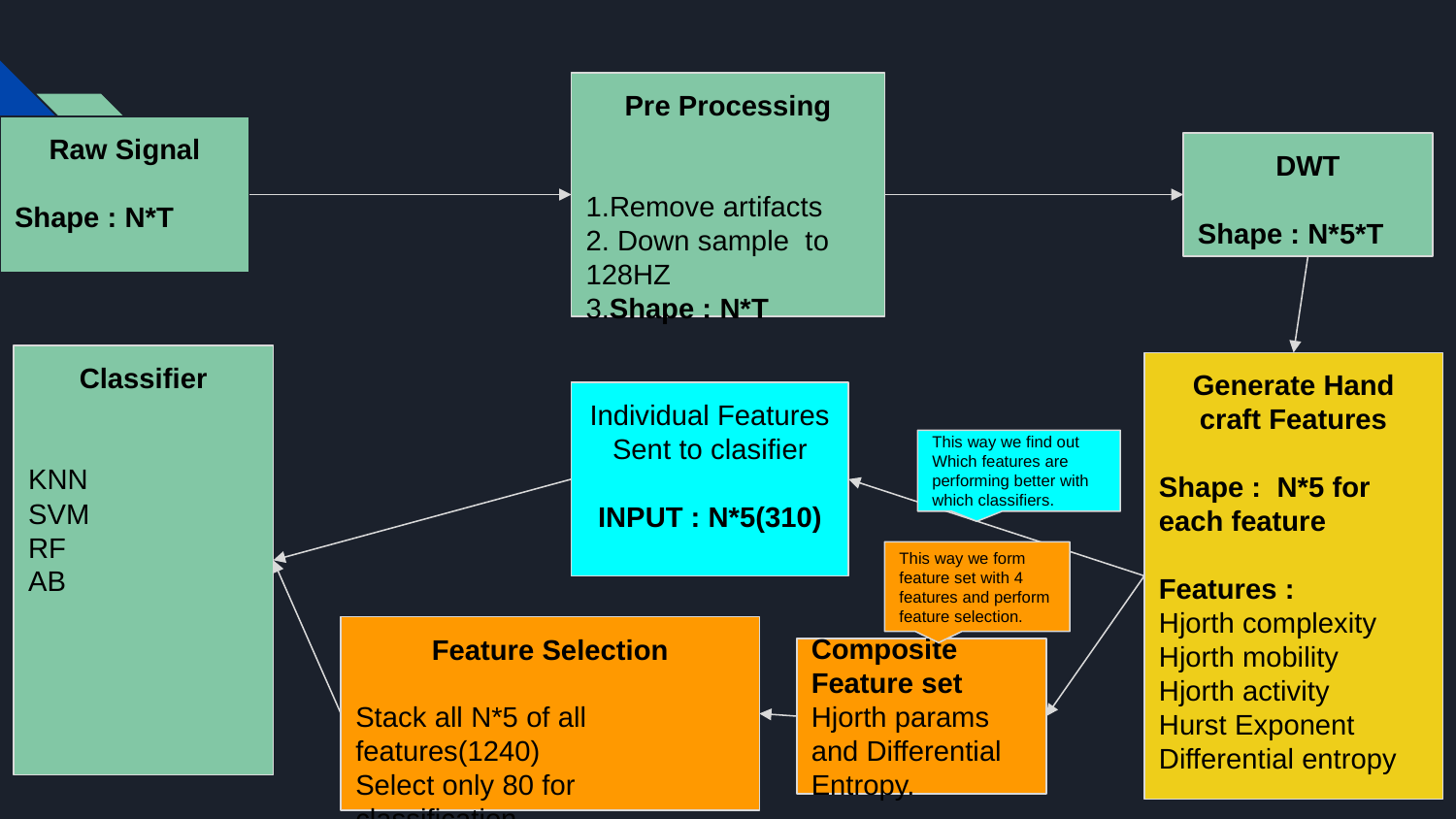

Pre Processing

1.Remove artifacts
2. Down sample  to 128HZ
3.Shape : N*T
Raw Signal

Shape : N*T
DWT

Shape : N*5*T
Classifier

KNN
SVM
RF
AB

Generate Hand craft Features

Shape :  N*5 for each feature

Features :
Hjorth complexity
Hjorth mobility
Hjorth activity
Hurst Exponent
Differential entropy
Individual Features
Sent to clasifier

INPUT : N*5(310)
This way we find out Which features are performing better with which classifiers.
This way we form feature set with 4 features and perform feature selection.
Feature Selection

Stack all N*5 of all features(1240)
Select only 80 for classification

Composite Feature set
Hjorth params and Differential Entropy.